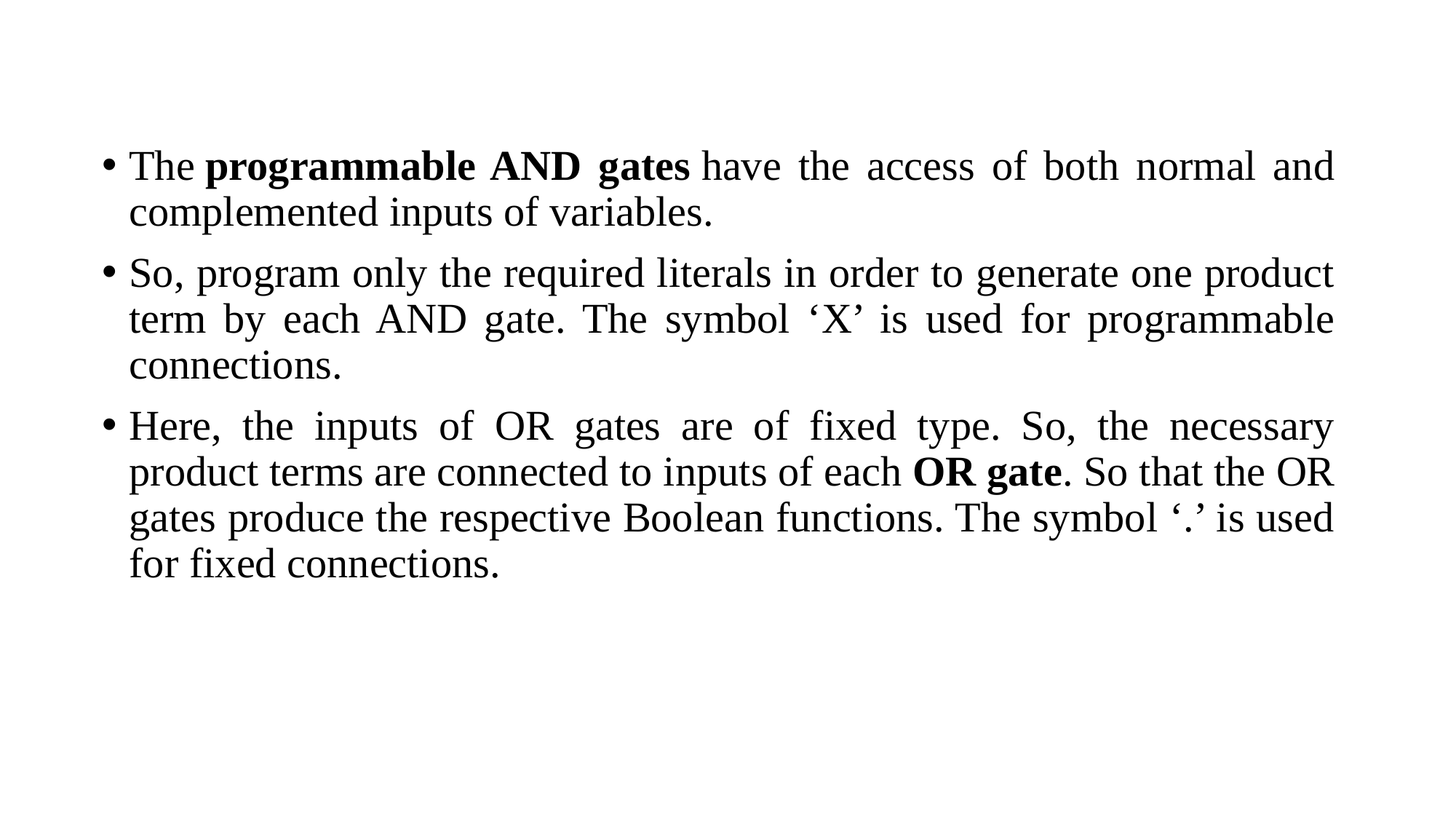

The programmable AND gates have the access of both normal and complemented inputs of variables.
So, program only the required literals in order to generate one product term by each AND gate. The symbol ‘X’ is used for programmable connections.
Here, the inputs of OR gates are of fixed type. So, the necessary product terms are connected to inputs of each OR gate. So that the OR gates produce the respective Boolean functions. The symbol ‘.’ is used for fixed connections.